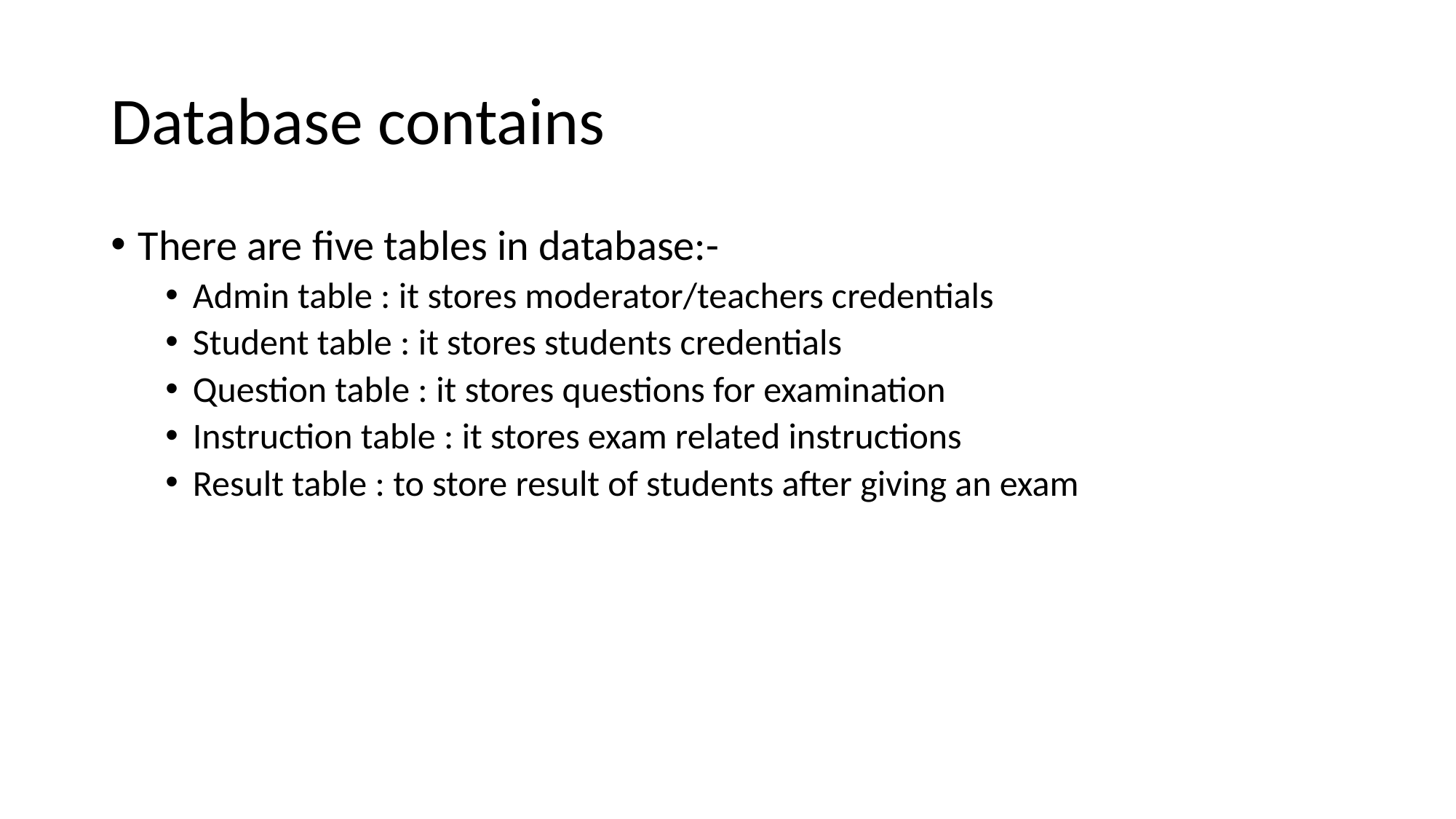

# Database contains
There are five tables in database:-
Admin table : it stores moderator/teachers credentials
Student table : it stores students credentials
Question table : it stores questions for examination
Instruction table : it stores exam related instructions
Result table : to store result of students after giving an exam